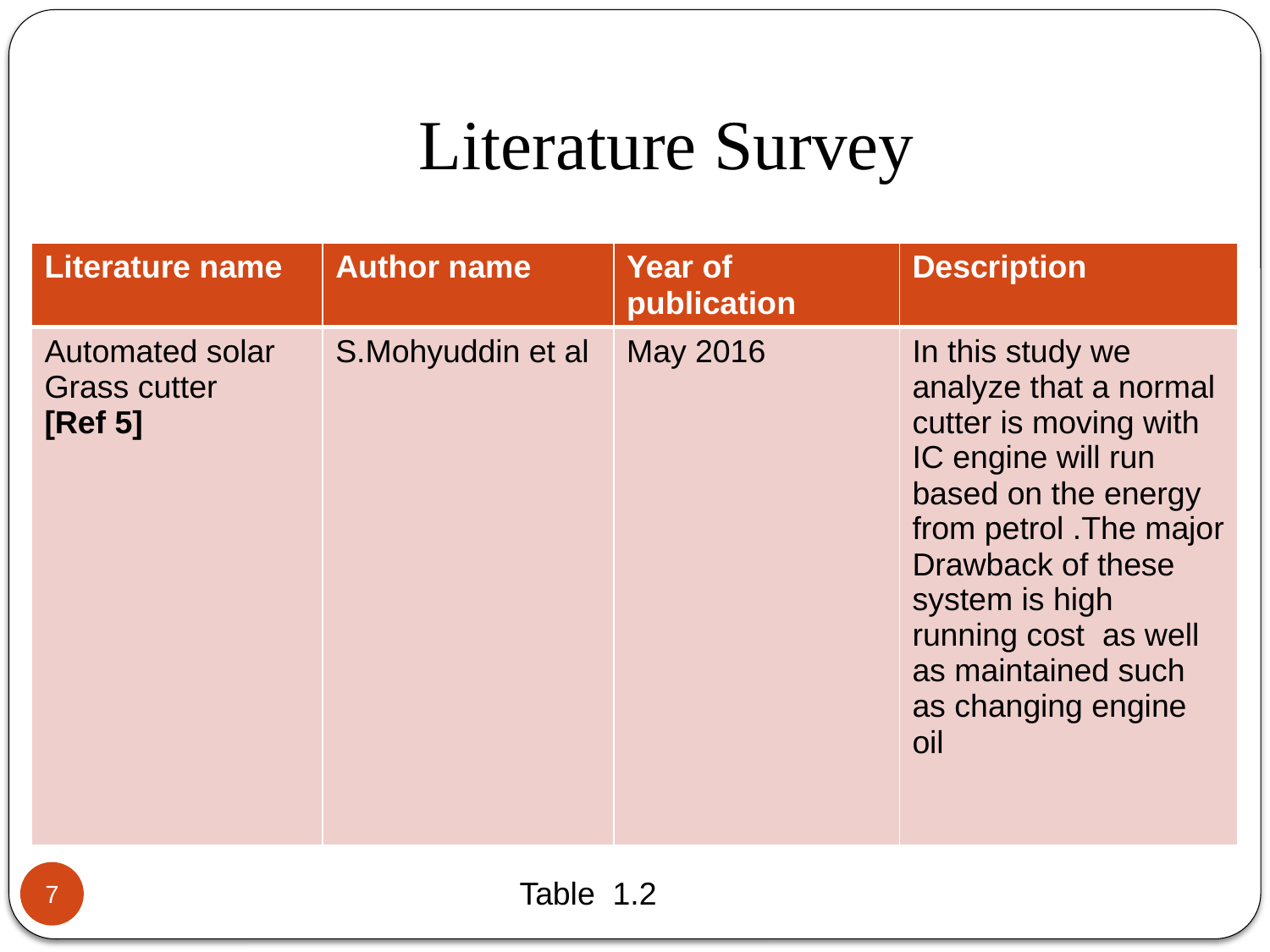

# Literature Survey
| Literature name | Author name | Year of publication | Description |
| --- | --- | --- | --- |
| Automated solar Grass cutter [Ref 5] | S.Mohyuddin et al | May 2016 | In this study we analyze that a normal cutter is moving with IC engine will run based on the energy from petrol .The major Drawback of these system is high running cost as well as maintained such as changing engine oil |
7
Table  1.2